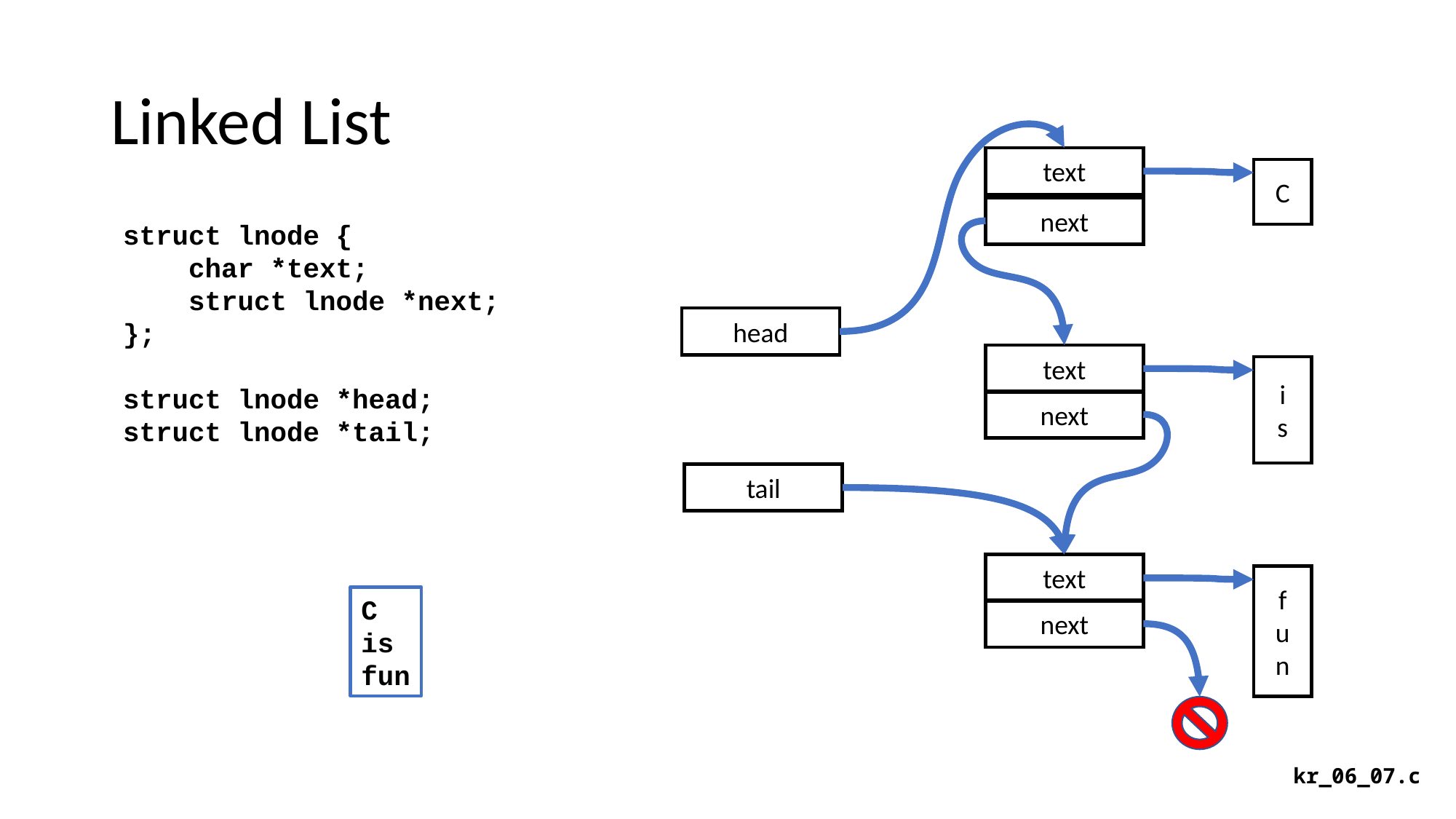

# Linked List
text
C
next
struct lnode {
    char *text;
    struct lnode *next;
};

struct lnode *head;
struct lnode *tail;
head
text
i
s
next
tail
text
f
u
n
C
is
fun
next

kr_06_07.c